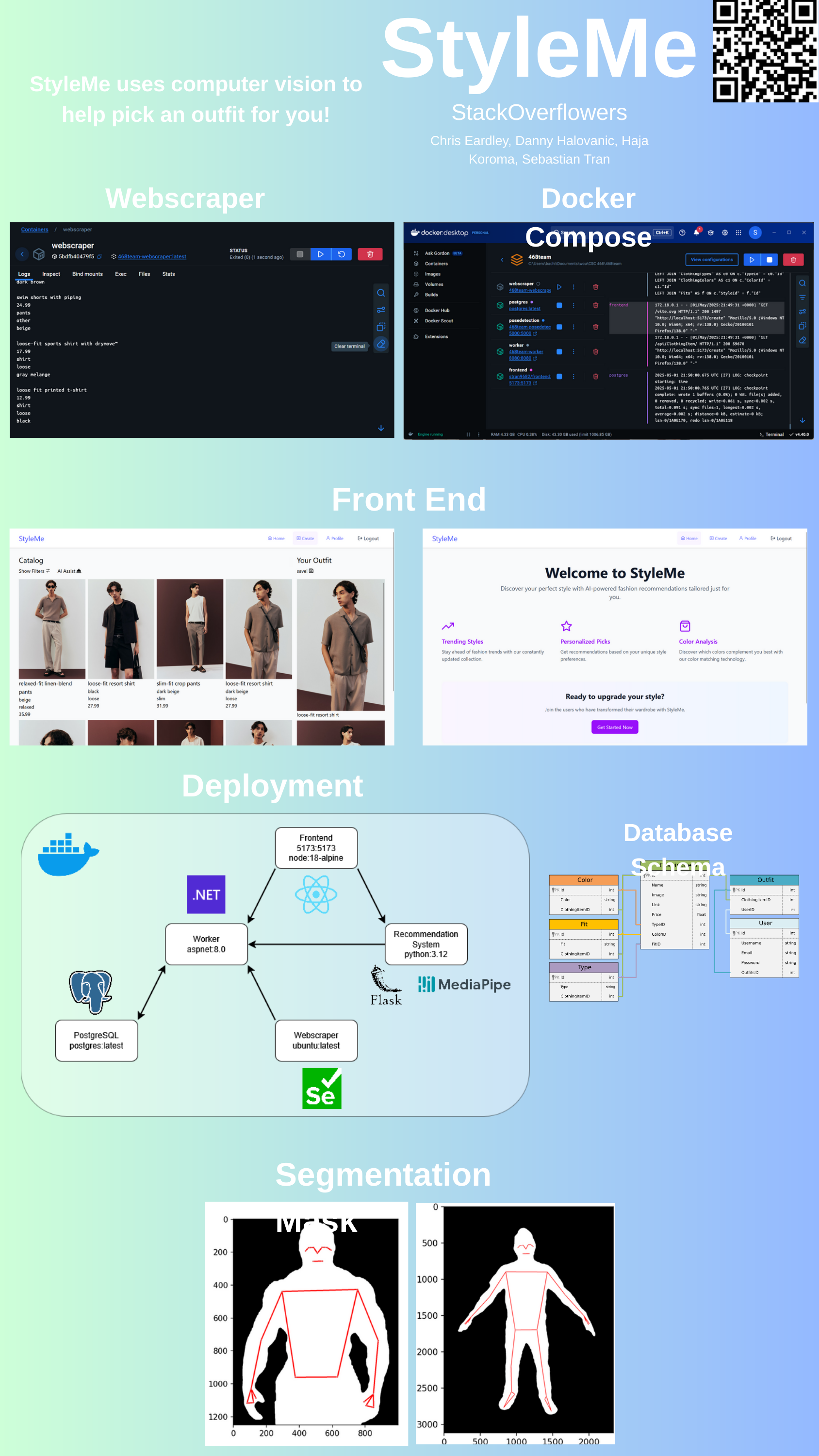

StyleMe
StyleMe uses computer vision to help pick an outfit for you!
StackOverflowers
Chris Eardley, Danny Halovanic, Haja Koroma, Sebastian Tran
Webscraper
Docker Compose

Front End

Deployment
Database Schema

Segmentation Mask